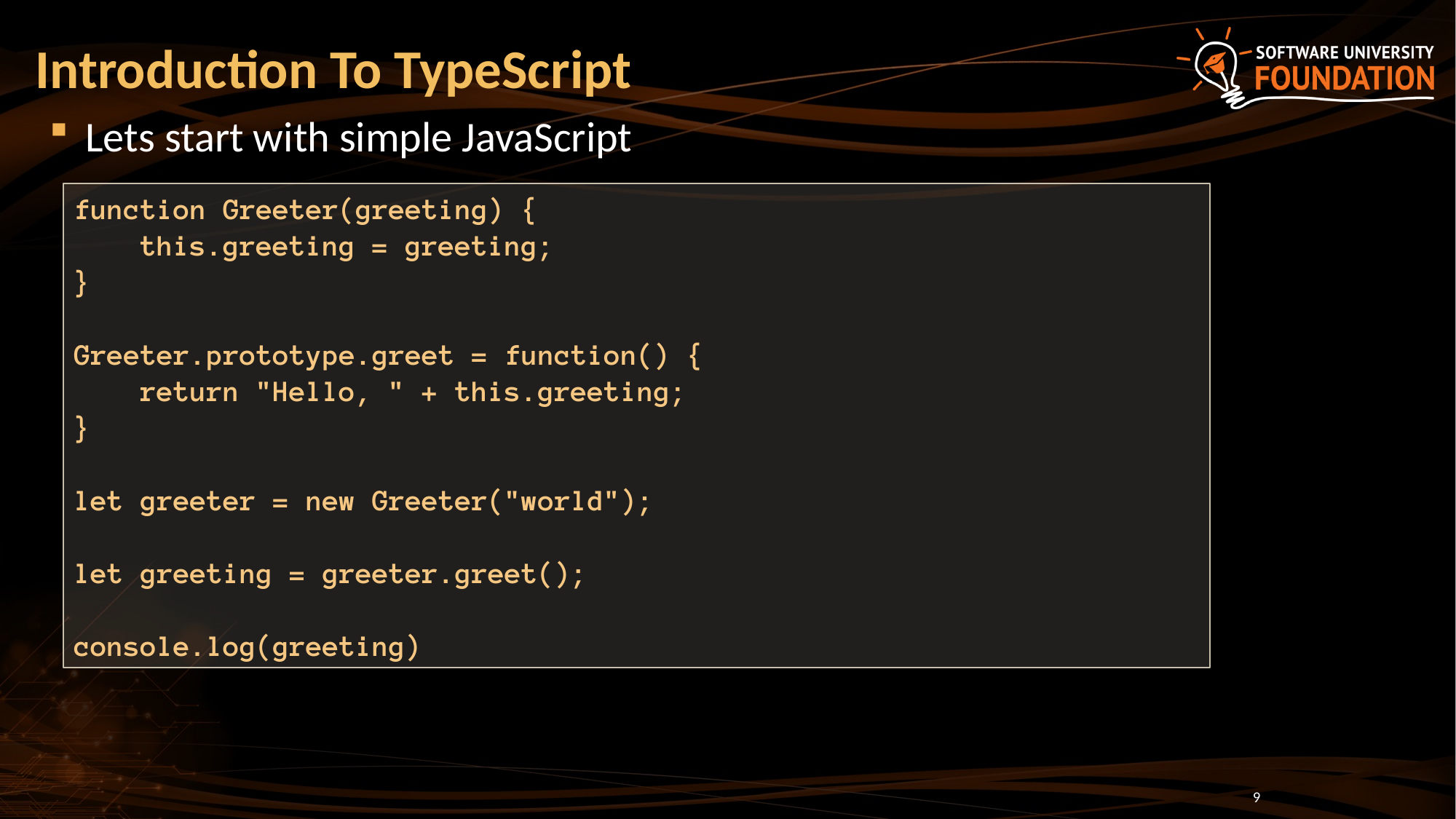

# Introduction To TypeScript
Lets start with simple JavaScript

function Greeter(greeting) {
    this.greeting = greeting;
}

Greeter.prototype.greet = function() {
    return "Hello, " + this.greeting;
}

let greeter = new Greeter("world");

let greeting = greeter.greet();

console.log(greeting)
9